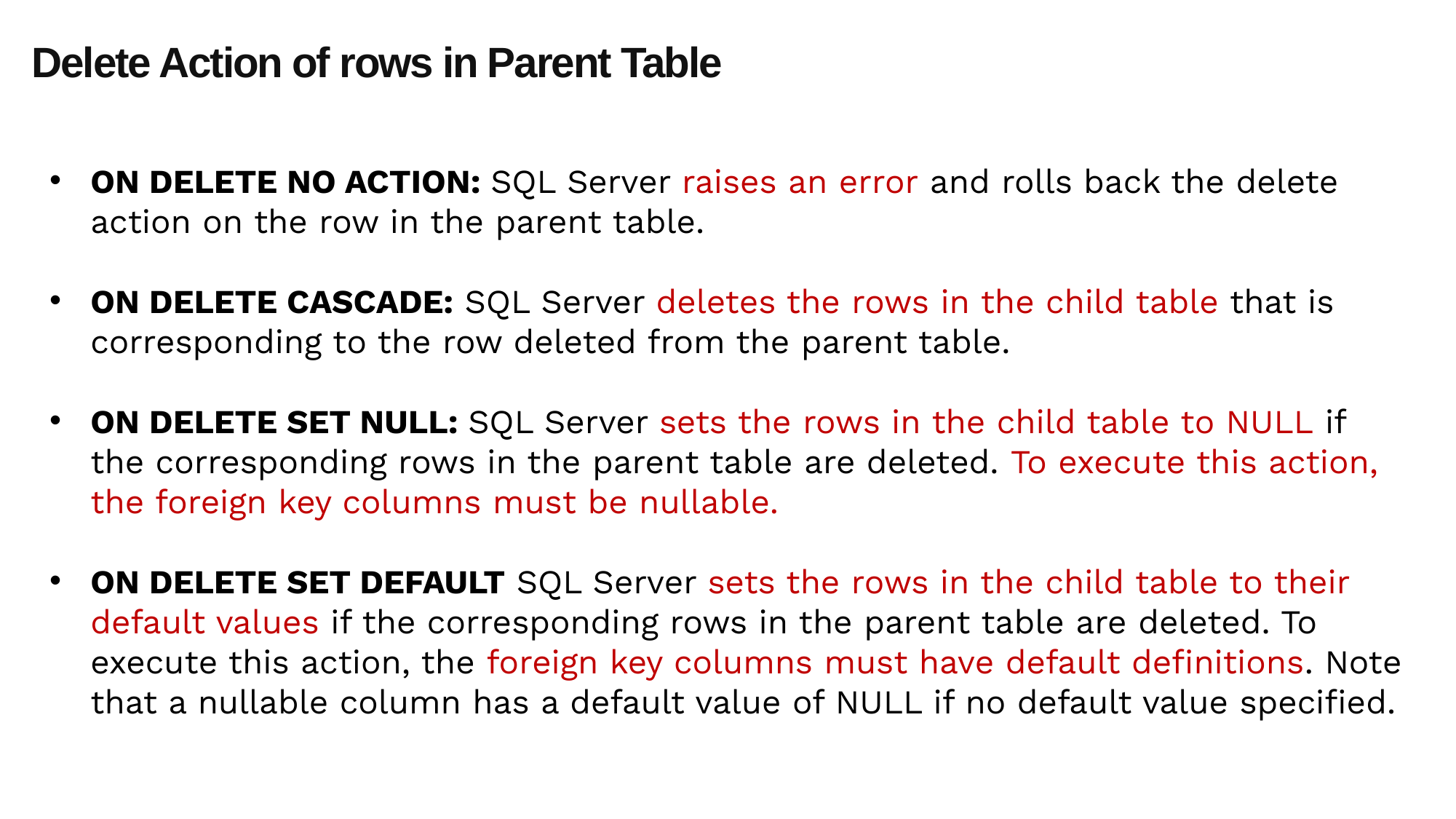

Delete Action of rows in Parent Table
ON DELETE NO ACTION: SQL Server raises an error and rolls back the delete action on the row in the parent table.

ON DELETE CASCADE: SQL Server deletes the rows in the child table that is corresponding to the row deleted from the parent table.

ON DELETE SET NULL: SQL Server sets the rows in the child table to NULL if the corresponding rows in the parent table are deleted. To execute this action, the foreign key columns must be nullable.

ON DELETE SET DEFAULT SQL Server sets the rows in the child table to their default values if the corresponding rows in the parent table are deleted. To execute this action, the foreign key columns must have default definitions. Note that a nullable column has a default value of NULL if no default value specified.